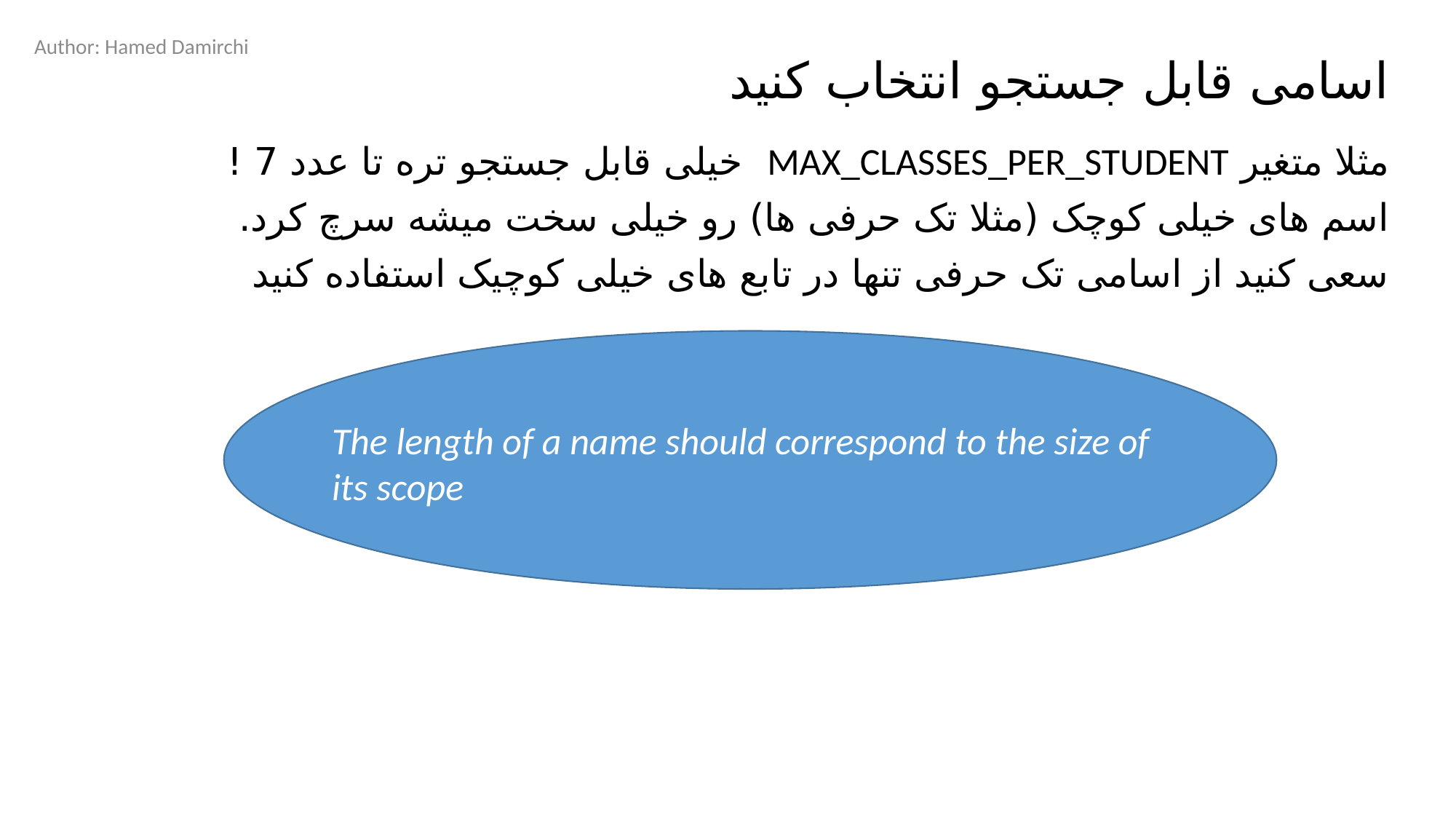

Author: Hamed Damirchi
# اسامی قابل جستجو انتخاب کنید
مثلا متغیر MAX_CLASSES_PER_STUDENT  خیلی قابل جستجو تره تا عدد 7 !
اسم های خیلی کوچک (مثلا تک حرفی ها) رو خیلی سخت میشه سرچ کرد.
سعی کنید از اسامی تک حرفی تنها در تابع های خیلی کوچیک استفاده کنید

The length of a name should correspond to the size of its scope